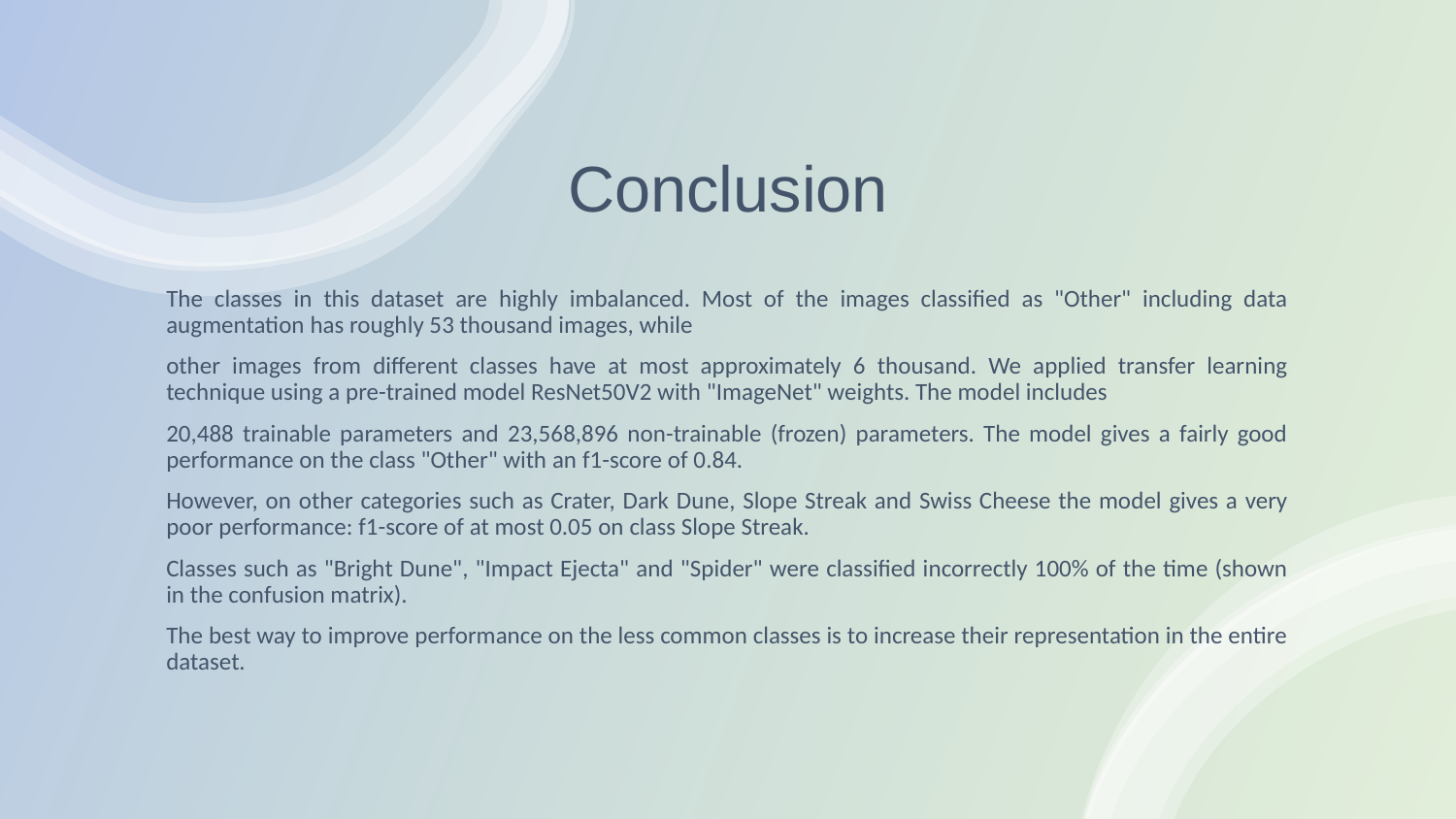

# Conclusion
The classes in this dataset are highly imbalanced. Most of the images classified as "Other" including data augmentation has roughly 53 thousand images, while
other images from different classes have at most approximately 6 thousand. We applied transfer learning technique using a pre-trained model ResNet50V2 with "ImageNet" weights. The model includes
20,488 trainable parameters and 23,568,896 non-trainable (frozen) parameters. The model gives a fairly good performance on the class "Other" with an f1-score of 0.84.
However, on other categories such as Crater, Dark Dune, Slope Streak and Swiss Cheese the model gives a very poor performance: f1-score of at most 0.05 on class Slope Streak.
Classes such as "Bright Dune", "Impact Ejecta" and "Spider" were classified incorrectly 100% of the time (shown in the confusion matrix).
The best way to improve performance on the less common classes is to increase their representation in the entire dataset.